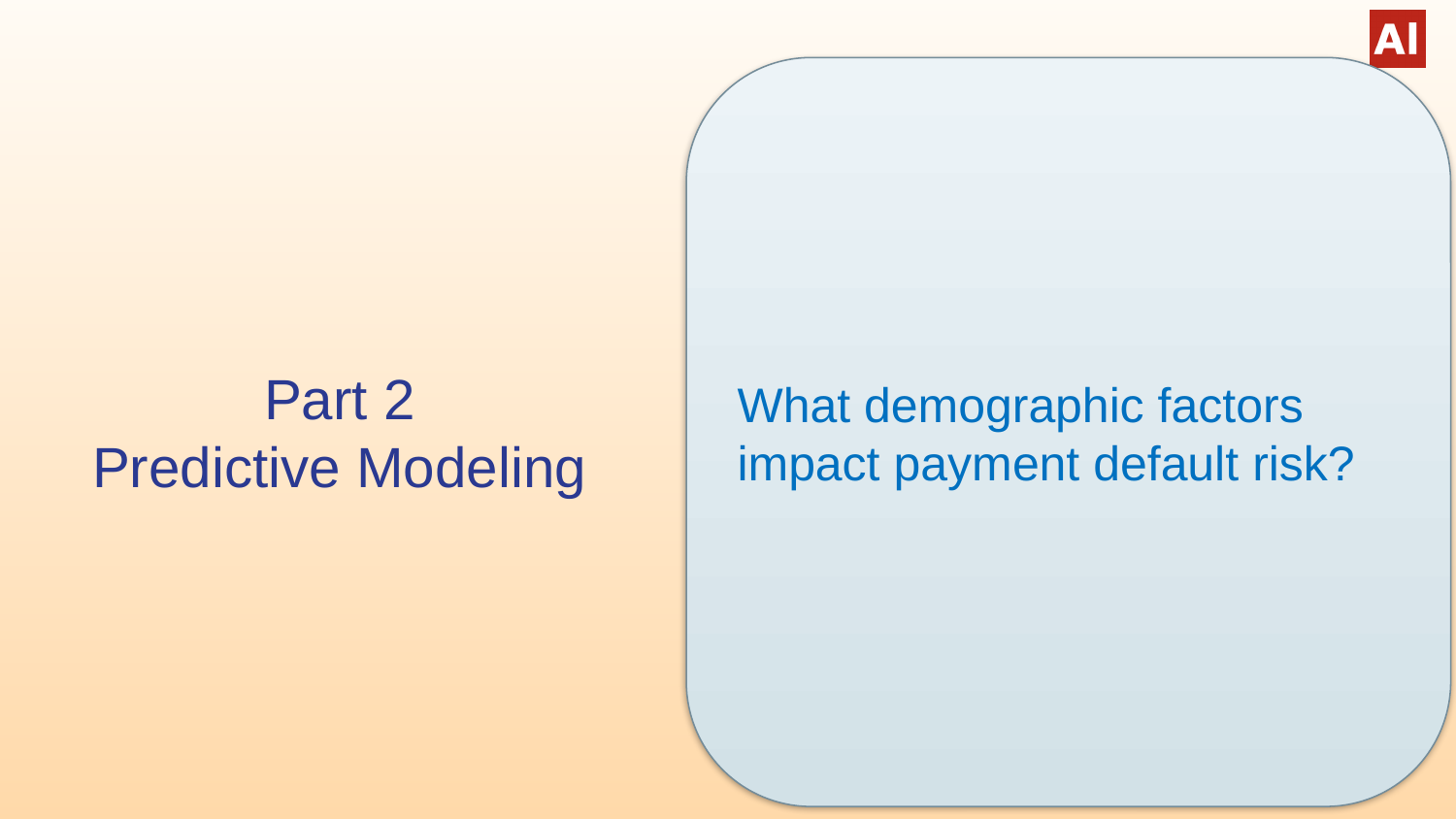

What demographic factors
impact payment default risk?
Part 2
Predictive Modeling